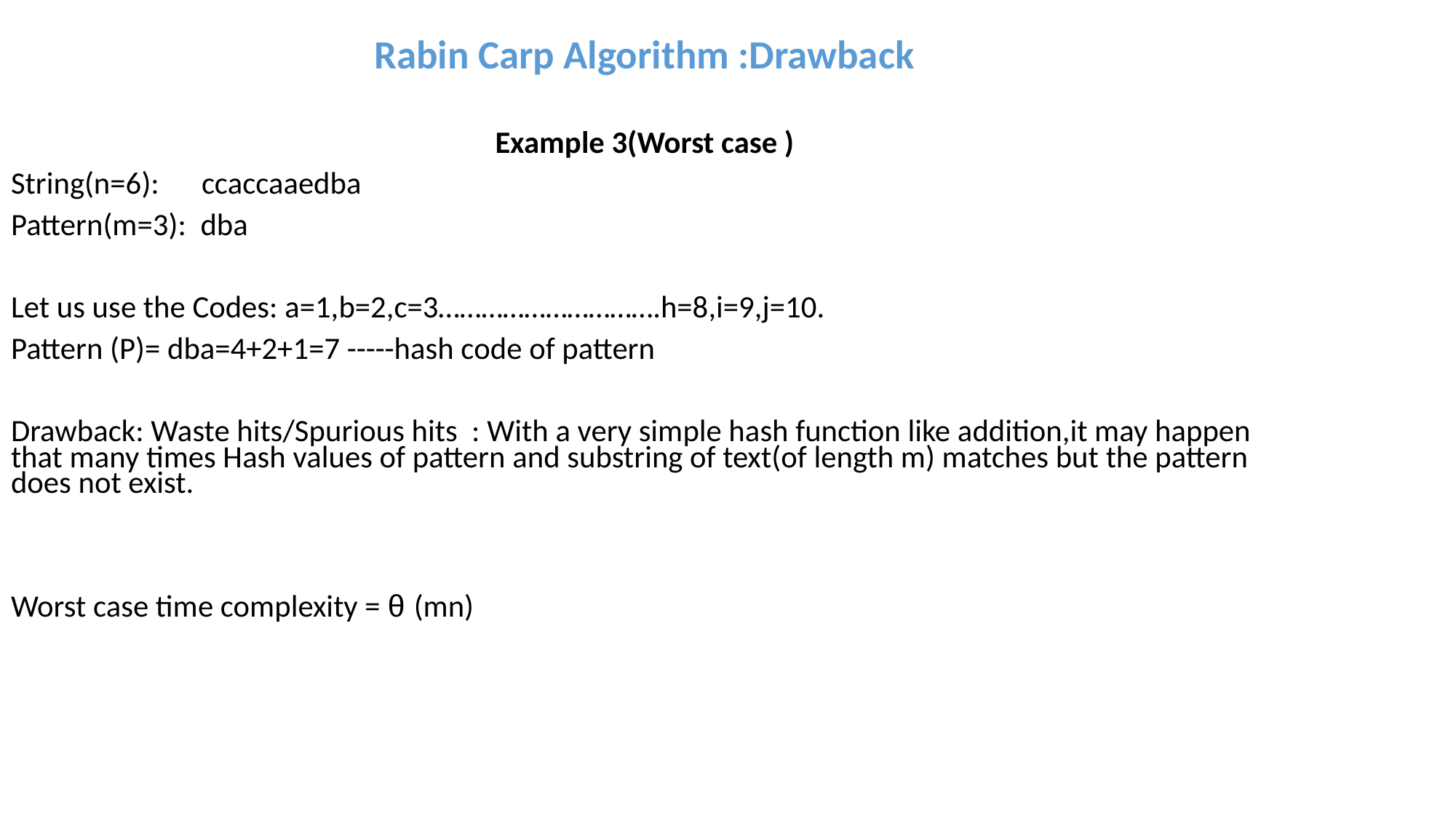

Rabin Carp Algorithm :Drawback

Example 3(Worst case )
String(n=6):      ccaccaaedba
Pattern(m=3):  dba

Let us use the Codes: a=1,b=2,c=3………………………….h=8,i=9,j=10.
Pattern (P)= dba=4+2+1=7 -----hash code of pattern

Drawback: Waste hits/Spurious hits  : With a very simple hash function like addition,it may happen that many times Hash values of pattern and substring of text(of length m) matches but the pattern does not exist.

Worst case time complexity = θ (mn)